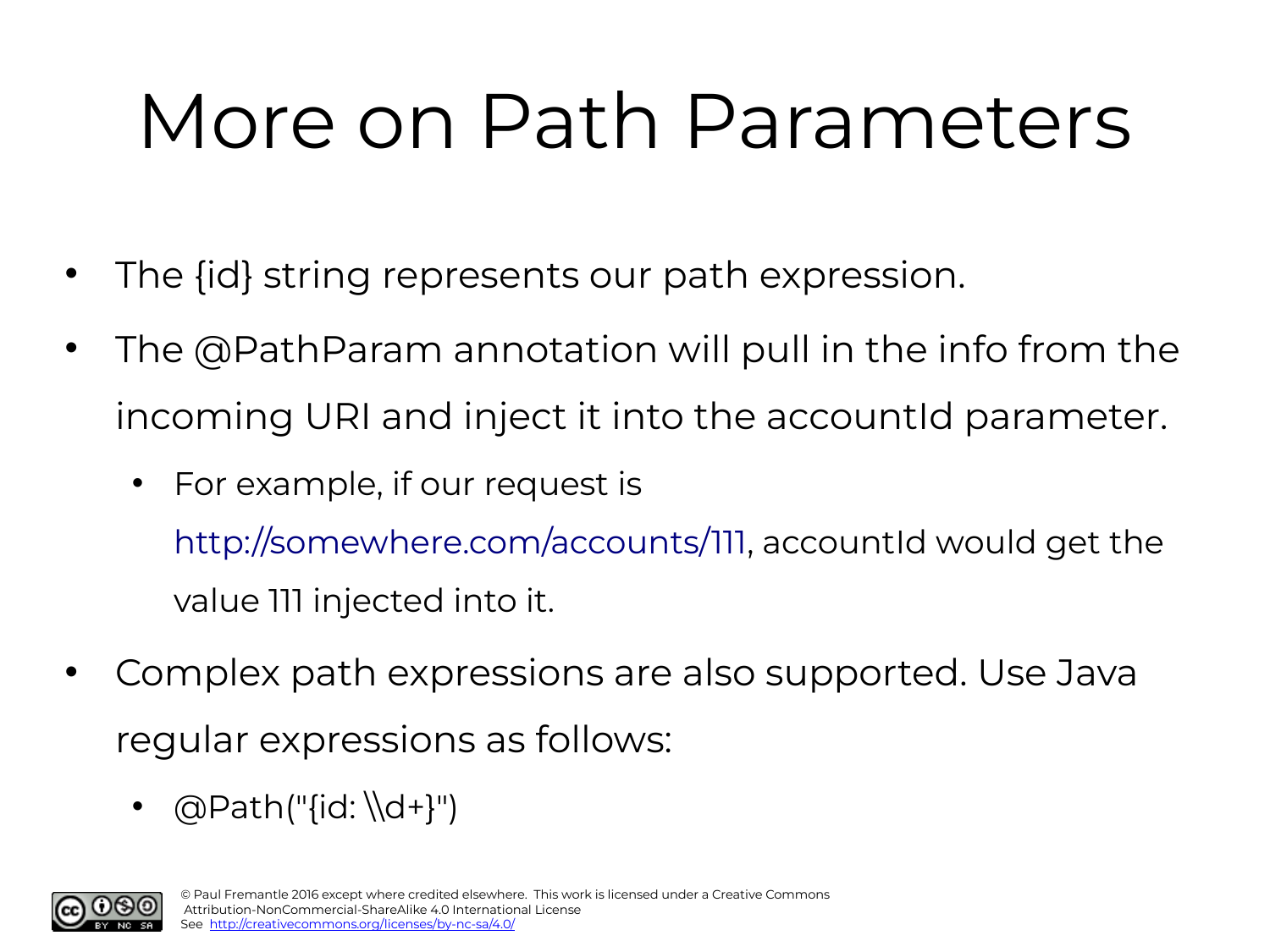

# More on Path Parameters
The {id} string represents our path expression.
The @PathParam annotation will pull in the info from the incoming URI and inject it into the accountId parameter.
For example, if our request is http://somewhere.com/accounts/111, accountId would get the value 111 injected into it.
Complex path expressions are also supported. Use Java regular expressions as follows:
@Path("{id: \\d+}")